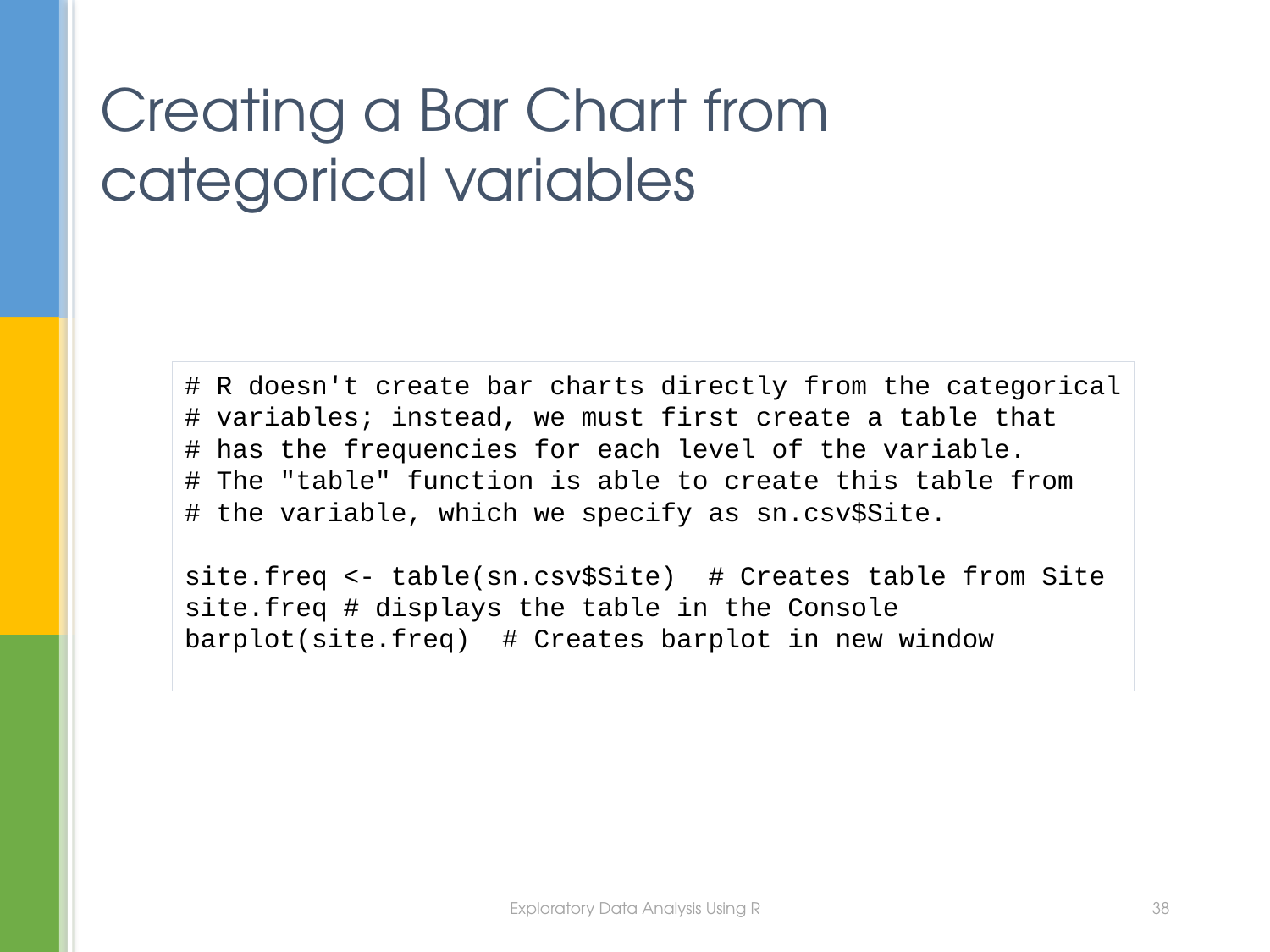

# Creating a Bar Chart from categorical variables
# R doesn't create bar charts directly from the categorical
# variables; instead, we must first create a table that
# has the frequencies for each level of the variable.
# The "table" function is able to create this table from
# the variable, which we specify as sn.csv$Site.

site.freq <- table(sn.csv$Site)  # Creates table from Site
site.freq # displays the table in the Console
barplot(site.freq)  # Creates barplot in new window

Exploratory Data Analysis Using R
38